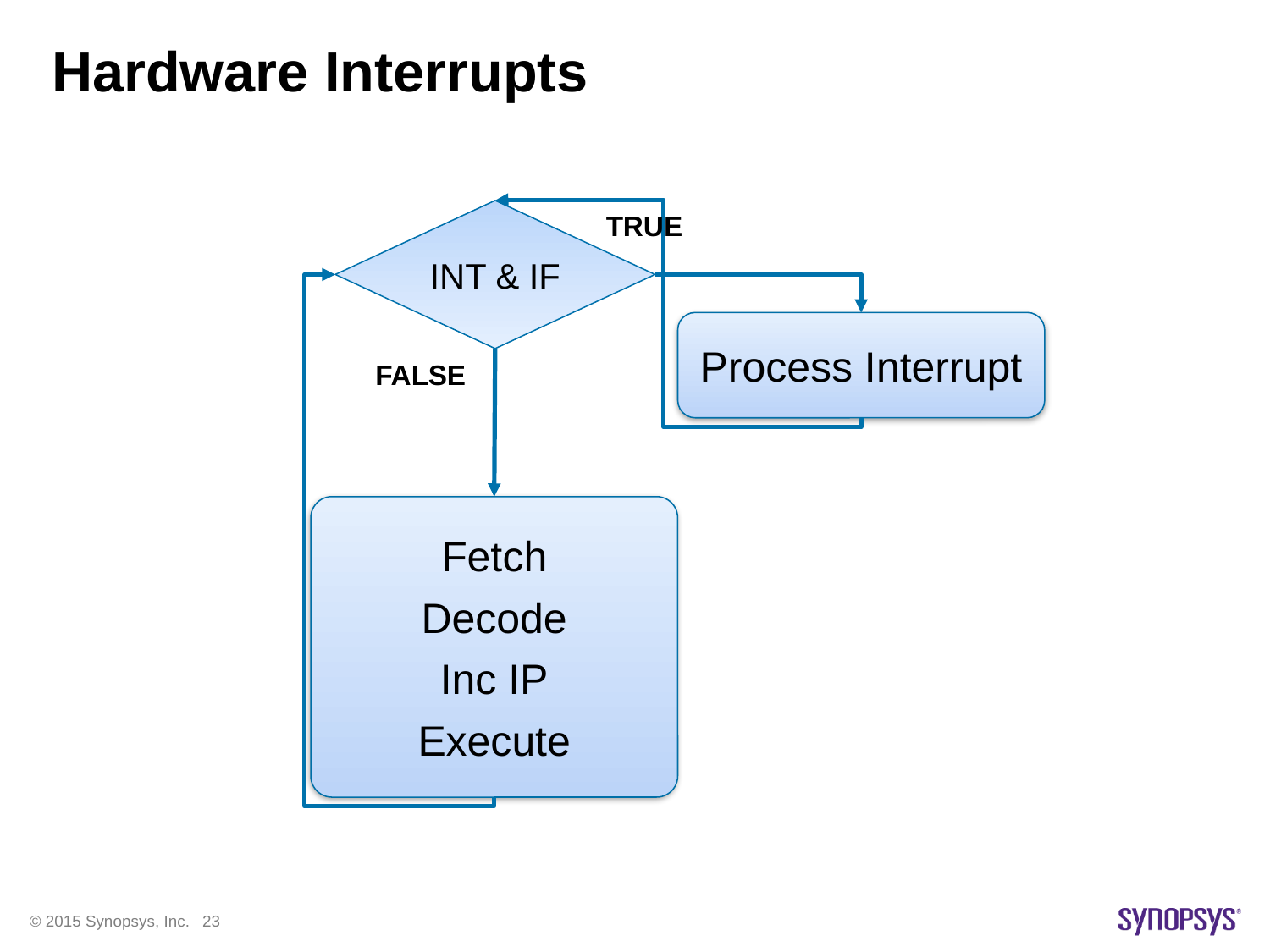

# Hardware Interrupts
INT & IF
TRUE
Process Interrupt
FALSE
Fetch
Decode
Inc IP
Execute